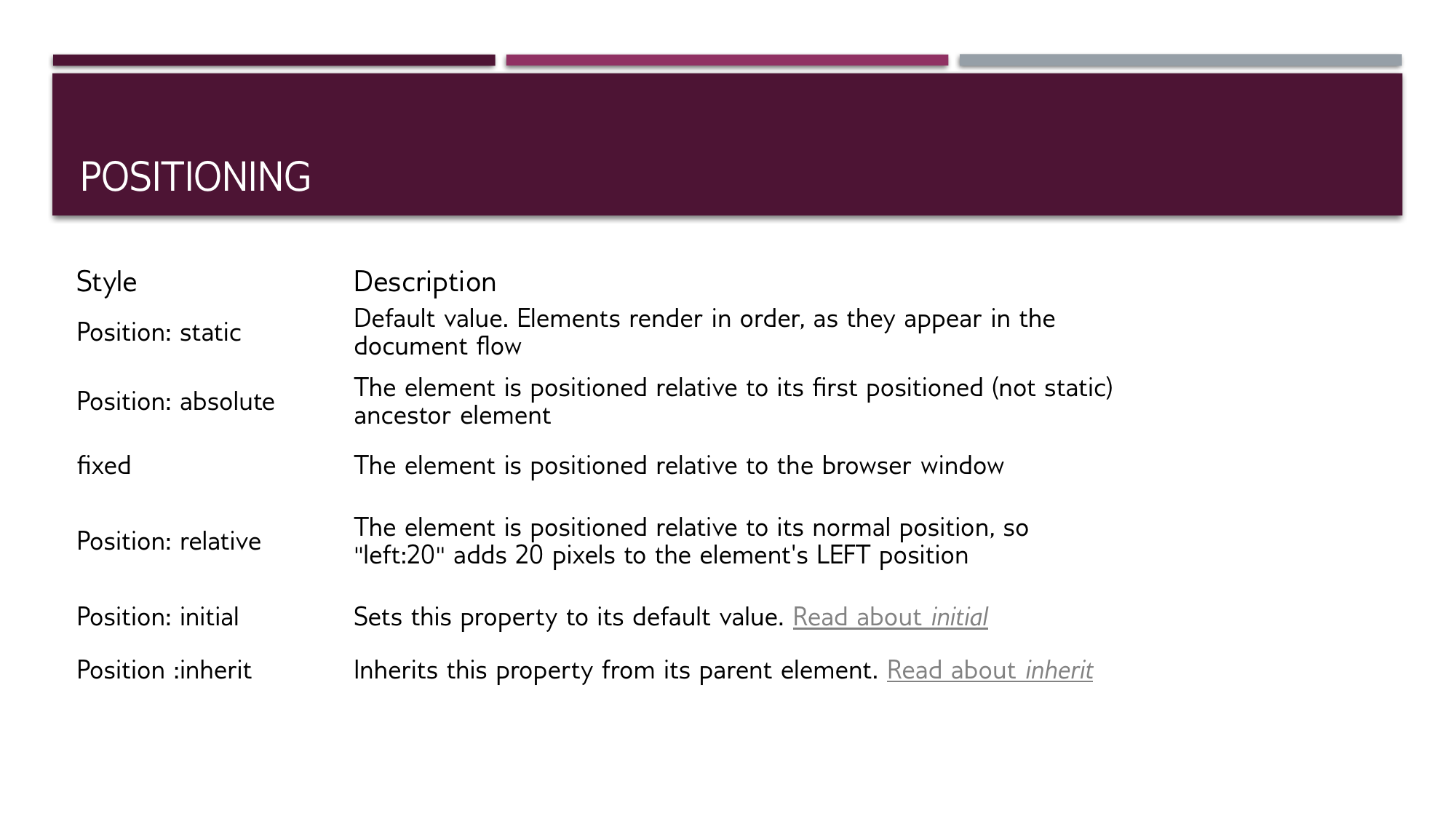

# Positioning
| Style | Description |  |
| --- | --- | --- |
| Position: static | Default value. Elements render in order, as they appear in the document flow |  |
| Position: absolute | The element is positioned relative to its first positioned (not static) ancestor element |  |
| fixed | The element is positioned relative to the browser window |  |
| Position: relative | The element is positioned relative to its normal position, so "left:20" adds 20 pixels to the element's LEFT position |  |
| Position: initial | Sets this property to its default value. Read about initial |  |
| Position :inherit | Inherits this property from its parent element. Read about inherit |  |